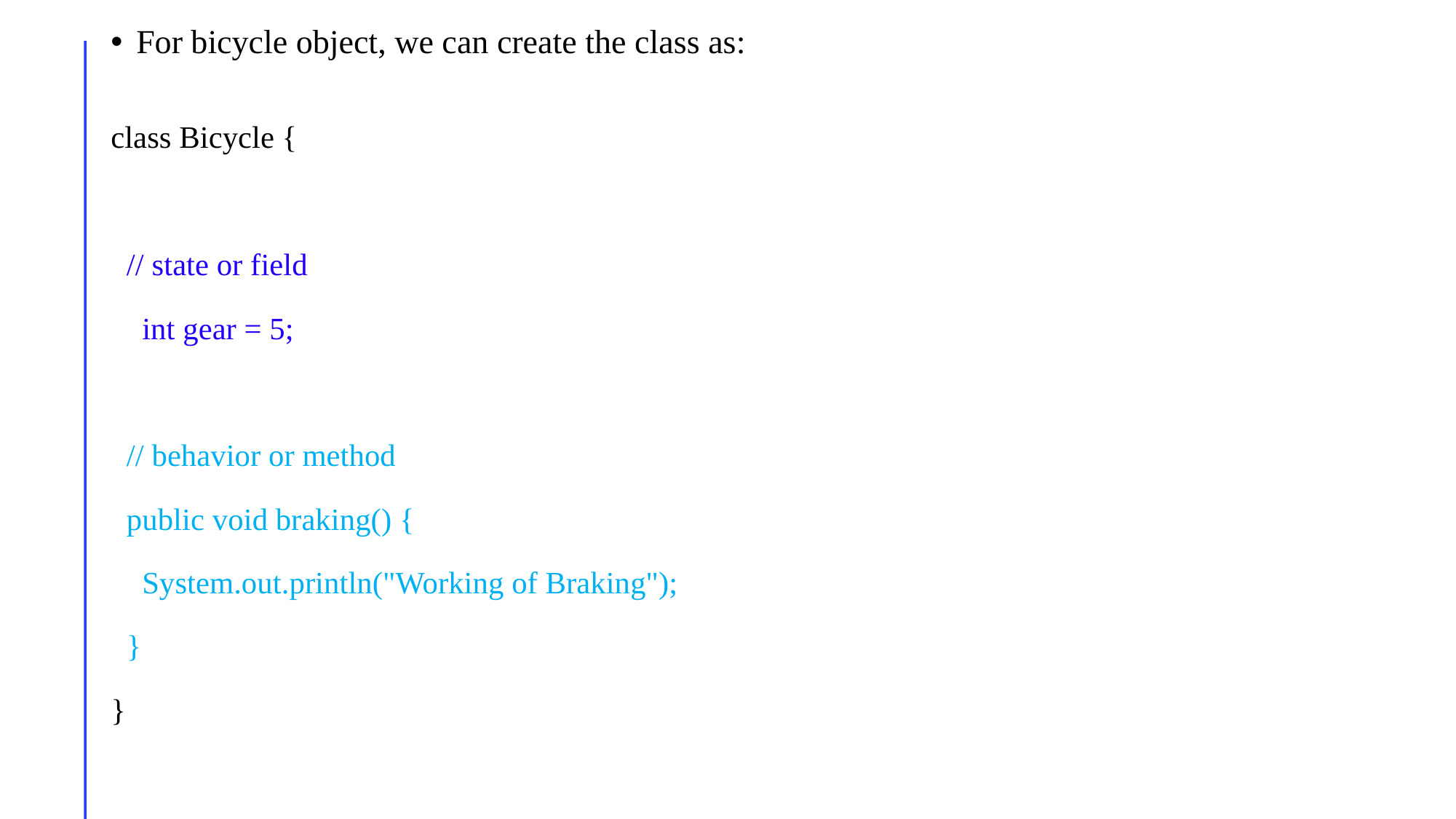

For bicycle object, we can create the class as:

class Bicycle {

  // state or field
    int gear = 5;

  // behavior or method
  public void braking() {
    System.out.println("Working of Braking");
  }
}